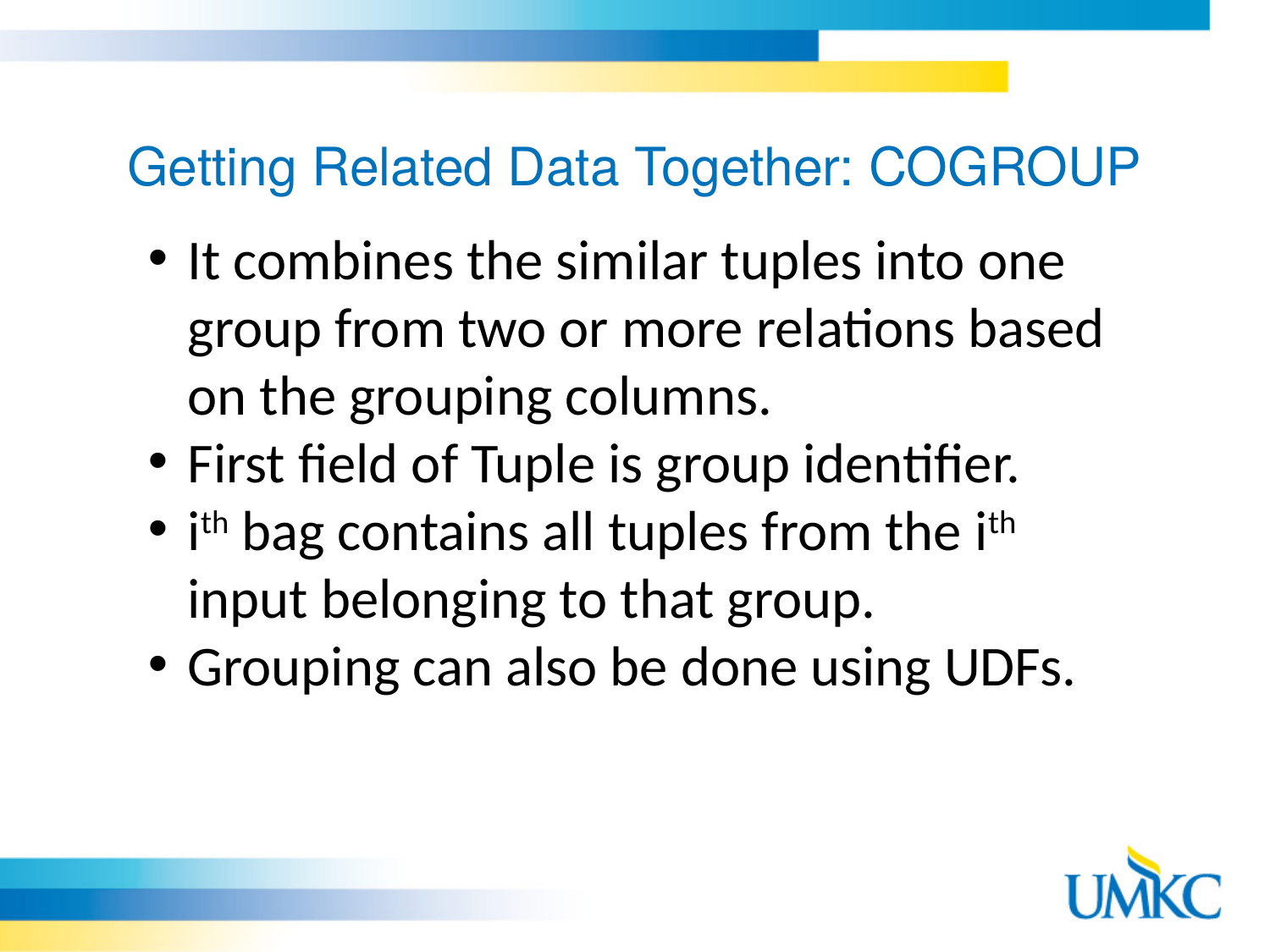

# Getting Related Data Together: COGROUP
It combines the similar tuples into one group from two or more relations based on the grouping columns.
First field of Tuple is group identifier.
ith bag contains all tuples from the ith input belonging to that group.
Grouping can also be done using UDFs.